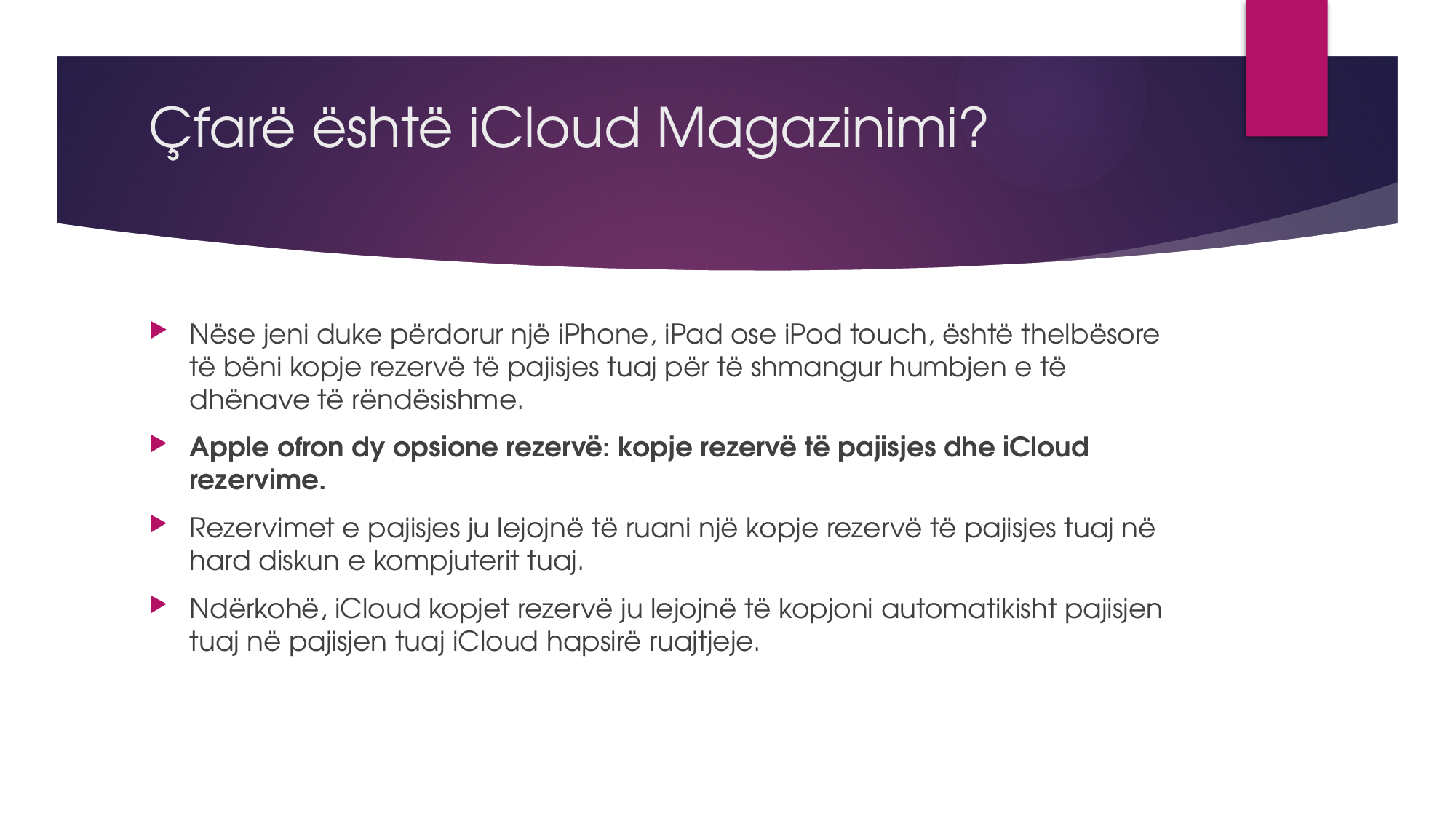

# Çfarë është iCloud Magazinimi?
Nëse jeni duke përdorur një iPhone, iPad ose iPod touch, është thelbësore të bëni kopje rezervë të pajisjes tuaj për të shmangur humbjen e të dhënave të rëndësishme.
Apple ofron dy opsione rezervë: kopje rezervë të pajisjes dhe iCloud rezervime.
Rezervimet e pajisjes ju lejojnë të ruani një kopje rezervë të pajisjes tuaj në hard diskun e kompjuterit tuaj.
Ndërkohë, iCloud kopjet rezervë ju lejojnë të kopjoni automatikisht pajisjen tuaj në pajisjen tuaj iCloud hapsirë ruajtjeje.